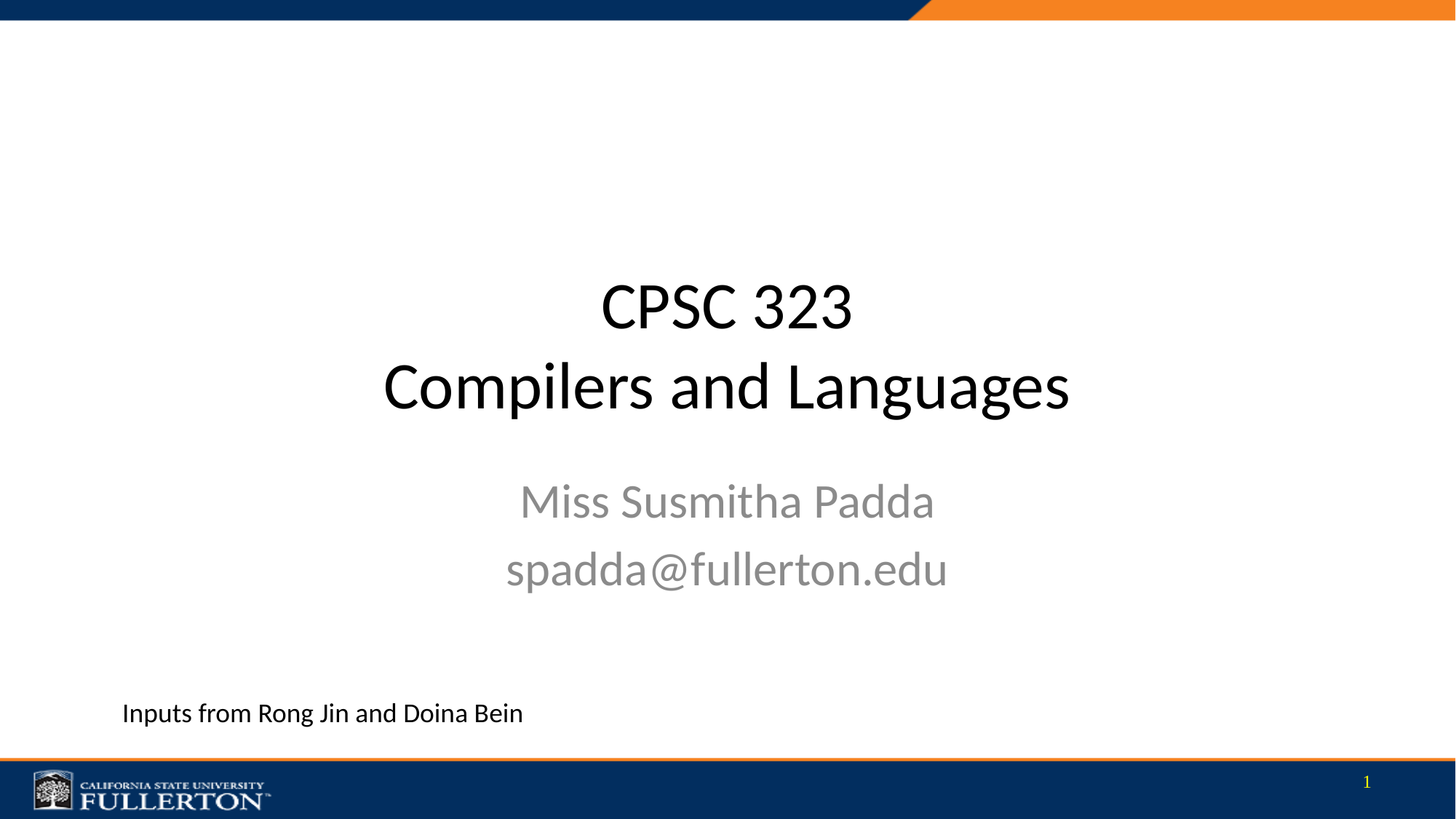

# CPSC 323 Compilers and Languages
Miss Susmitha Padda
spadda@fullerton.edu
Inputs from Rong Jin and Doina Bein
1